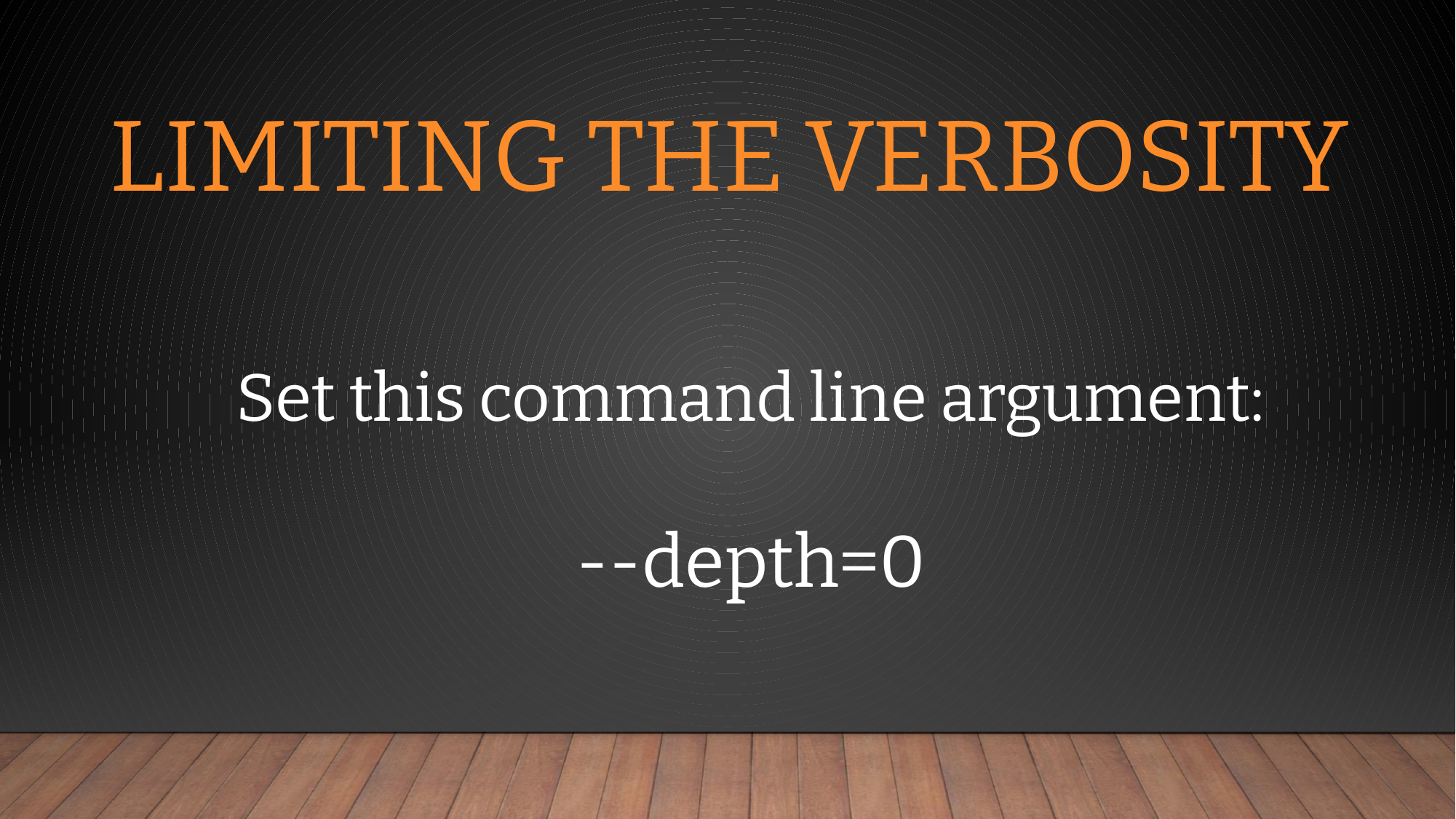

# Limiting the verbosity
Set this command line argument:

--depth=0